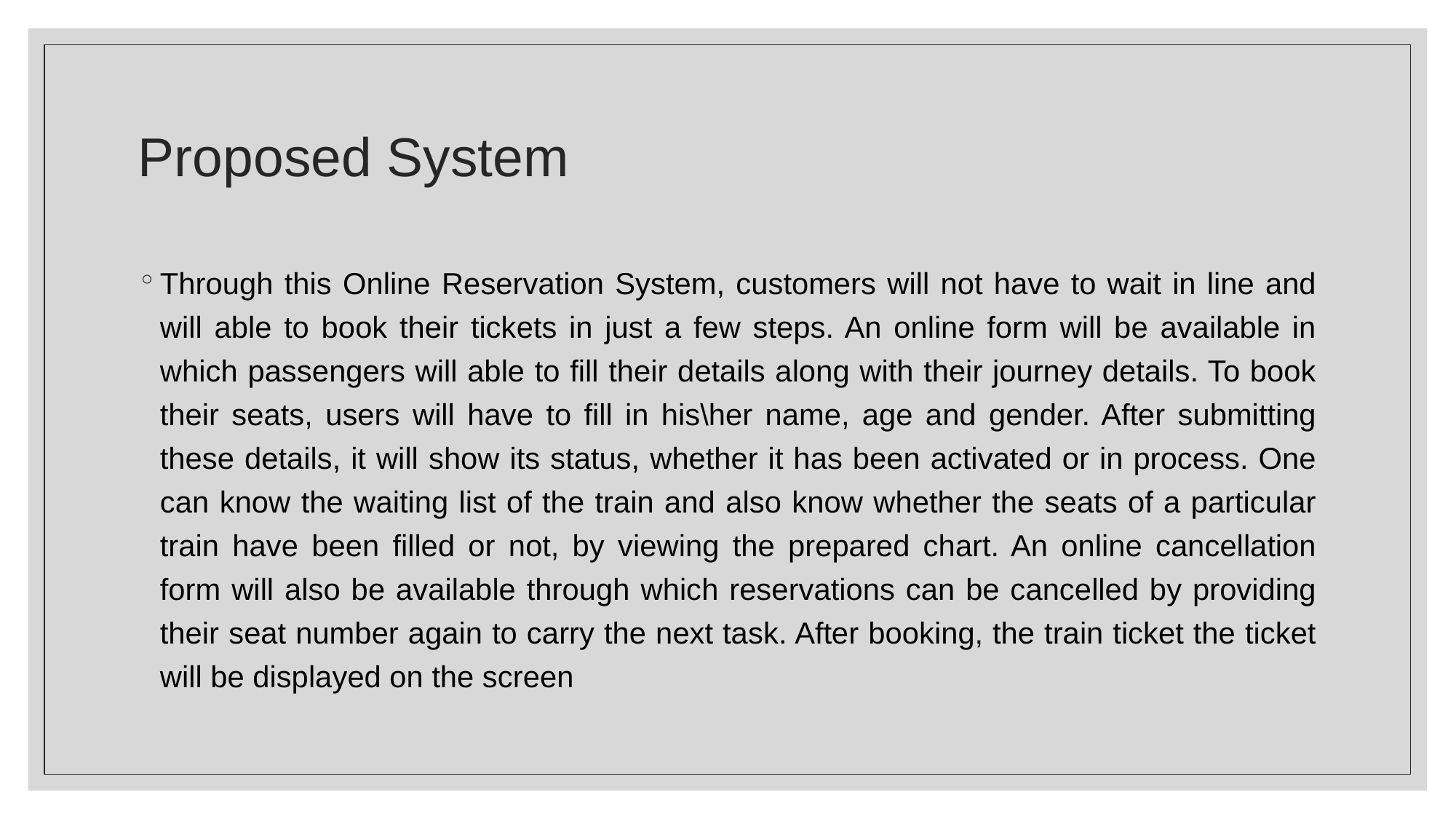

# Proposed System
Through this Online Reservation System, customers will not have to wait in line and will able to book their tickets in just a few steps. An online form will be available in which passengers will able to fill their details along with their journey details. To book their seats, users will have to fill in his\her name, age and gender. After submitting these details, it will show its status, whether it has been activated or in process. One can know the waiting list of the train and also know whether the seats of a particular train have been filled or not, by viewing the prepared chart. An online cancellation form will also be available through which reservations can be cancelled by providing their seat number again to carry the next task. After booking, the train ticket the ticket will be displayed on the screen